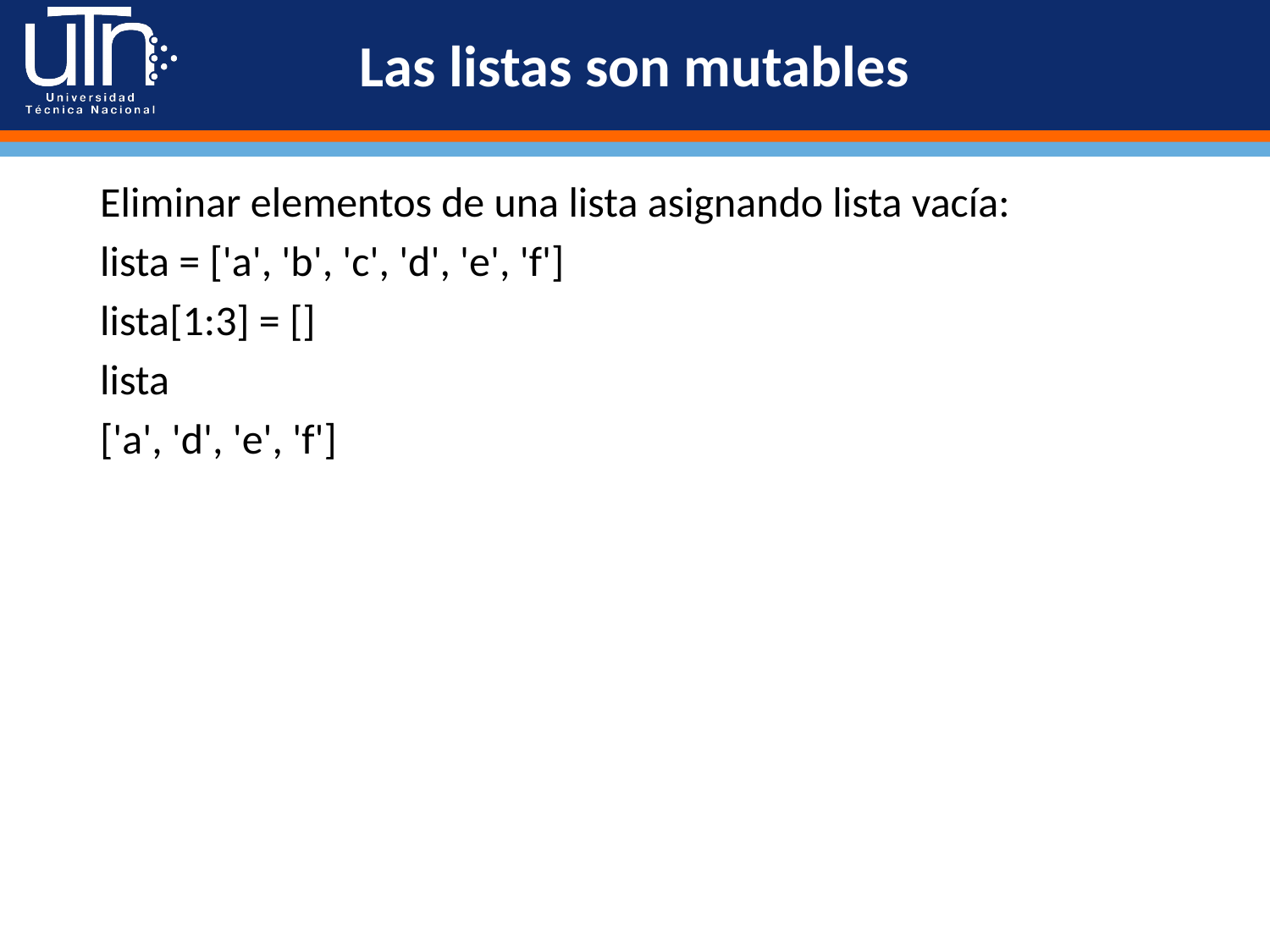

# Las listas son mutables
Eliminar elementos de una lista asignando lista vacía:
lista = ['a', 'b', 'c', 'd', 'e', 'f']
lista[1:3] = []
lista
['a', 'd', 'e', 'f']